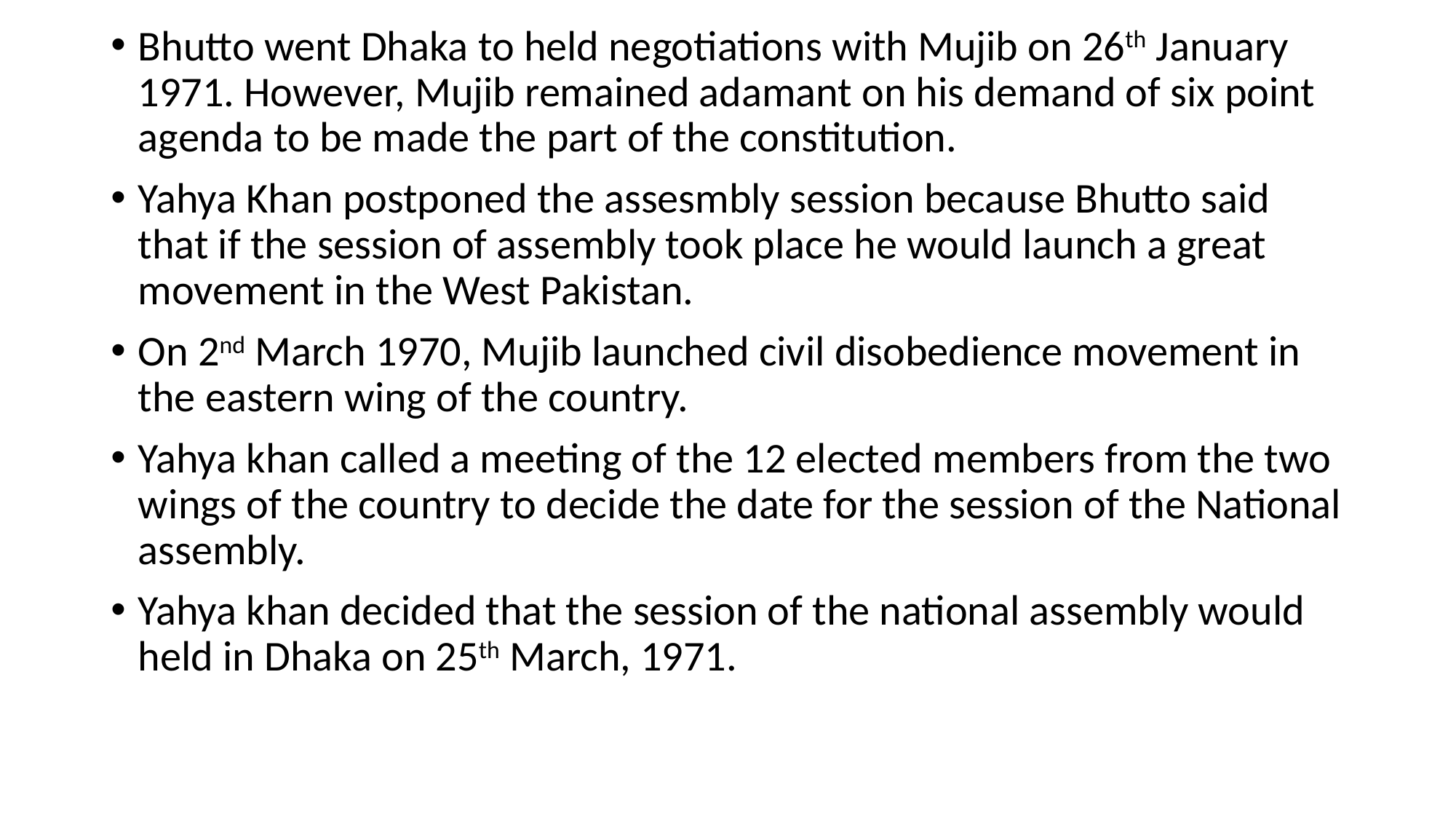

Bhutto went Dhaka to held negotiations with Mujib on 26th January 1971. However, Mujib remained adamant on his demand of six point agenda to be made the part of the constitution.
Yahya Khan postponed the assesmbly session because Bhutto said that if the session of assembly took place he would launch a great movement in the West Pakistan.
On 2nd March 1970, Mujib launched civil disobedience movement in the eastern wing of the country.
Yahya khan called a meeting of the 12 elected members from the two wings of the country to decide the date for the session of the National assembly.
Yahya khan decided that the session of the national assembly would held in Dhaka on 25th March, 1971.